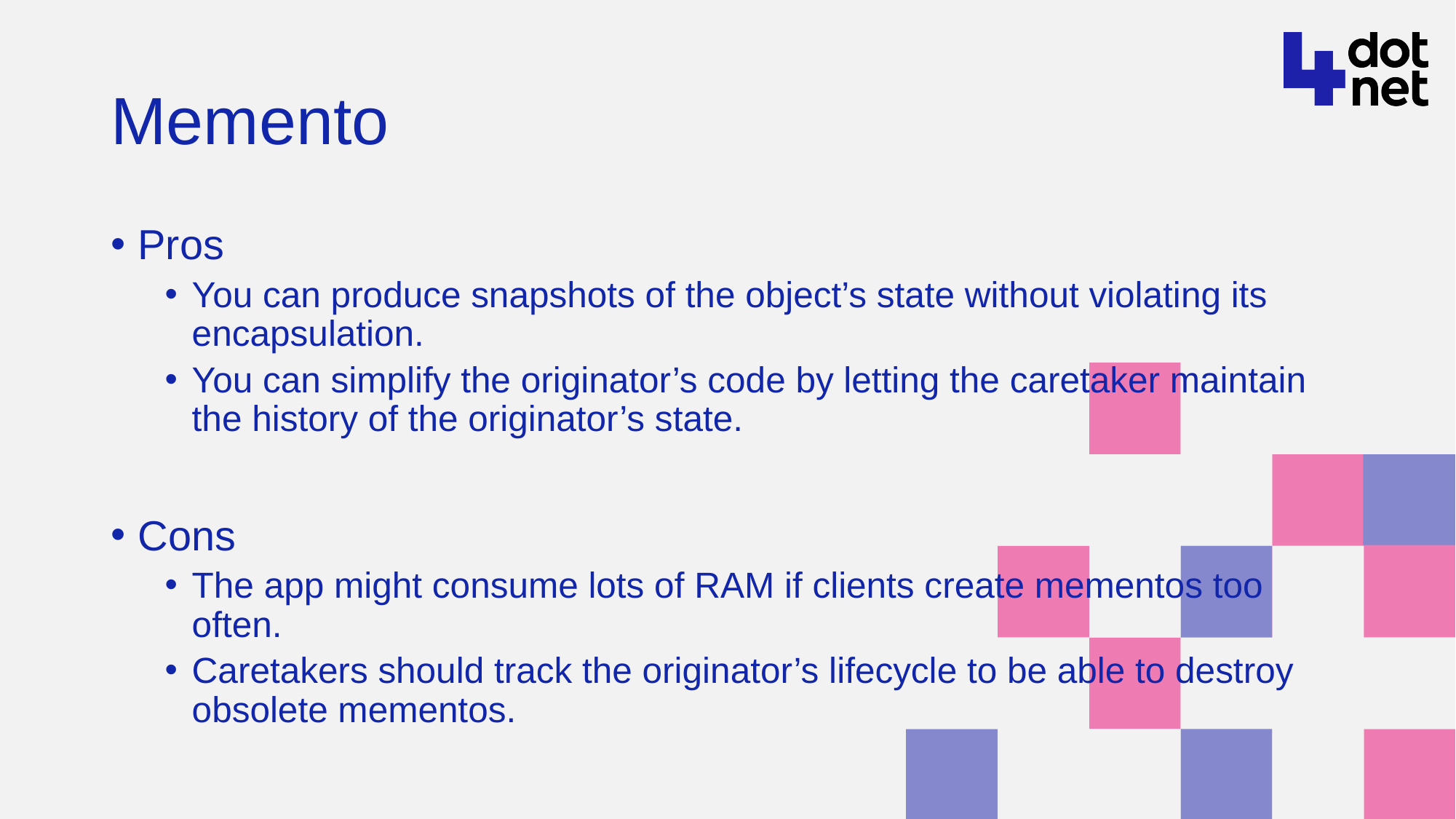

# Memento
Pros
You can produce snapshots of the object’s state without violating its encapsulation.
You can simplify the originator’s code by letting the caretaker maintain the history of the originator’s state.

Cons
The app might consume lots of RAM if clients create mementos too often.
Caretakers should track the originator’s lifecycle to be able to destroy obsolete mementos.